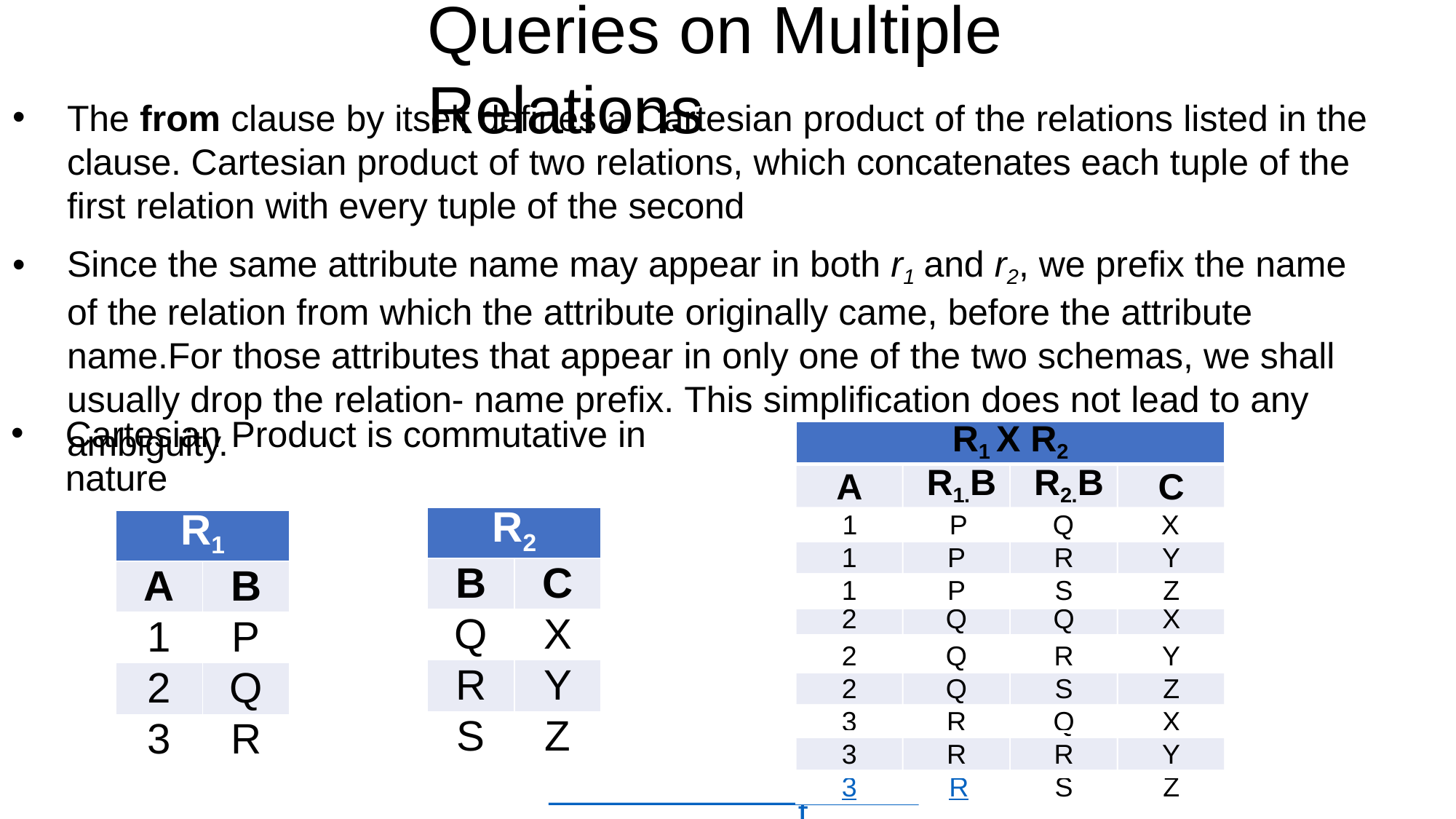

# Queries on Multiple Relations
The from clause by itself defines a Cartesian product of the relations listed in the clause. Cartesian product of two relations, which concatenates each tuple of the first relation with every tuple of the second
Since the same attribute name may appear in both r1 and r2, we prefix the name of the relation from which the attribute originally came, before the attribute name.For those attributes that appear in only one of the two schemas, we shall usually drop the relation- name prefix. This simplification does not lead to any ambiguity.
Cartesian Product is commutative in nature

R1 X R2
A
R1.B
R2.B
C
1
Q
P
X
| R2 |  |
| --- | --- |
| B | C |
| Q | X |
| R | Y |
| S | Z |
| R1 |  |
| --- | --- |
| A | B |
| 1 | P |
| 2 | Q |
| 3 | R |
1
P
R
Y
1
P
S
Z

2
Q
Q
X
2
Q
R
Y
2
Q
S
Z
3
R
Q
X
3
R
R
Y
3
R
S
Z
Websit
e